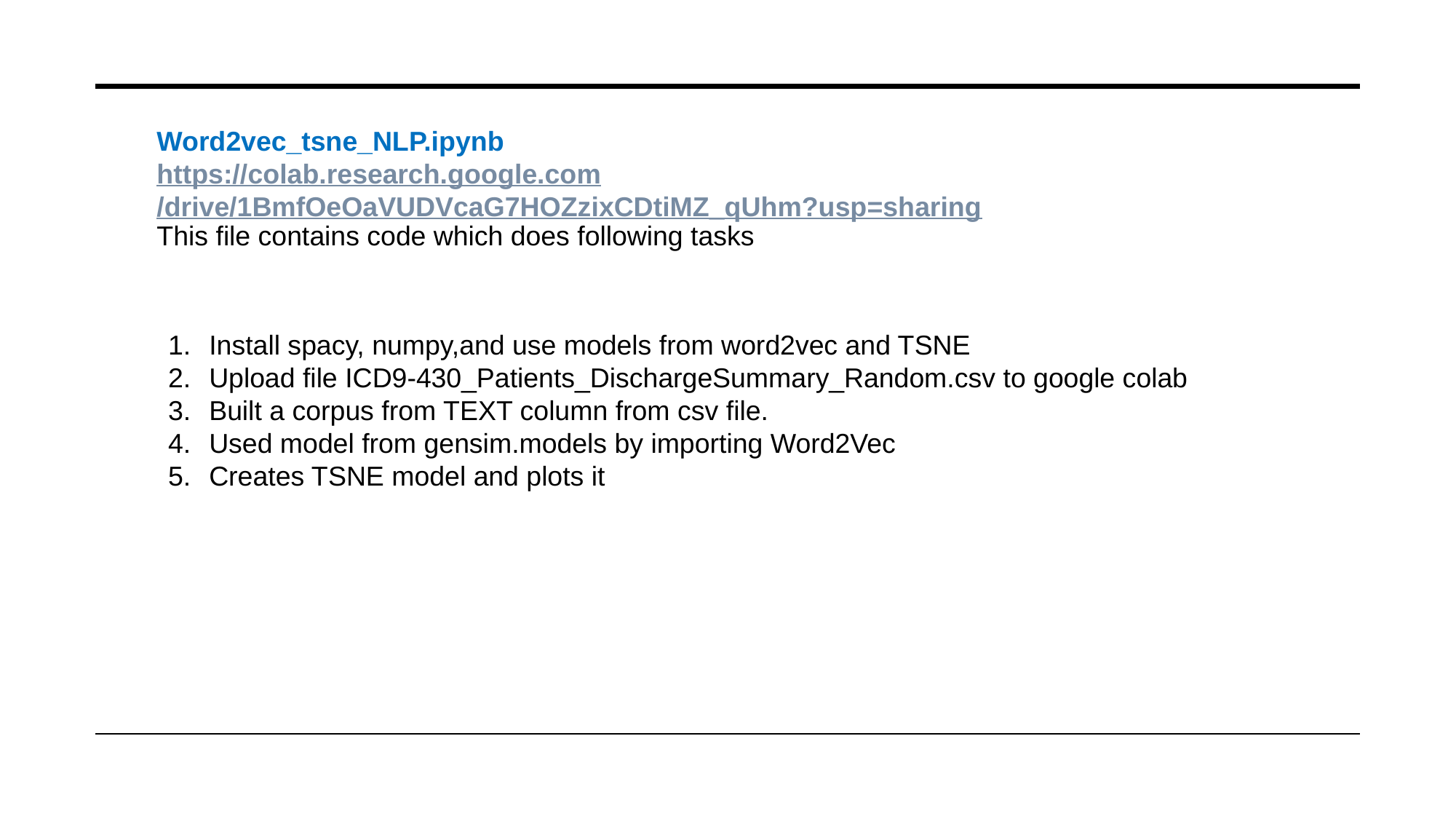

Word2vec_tsne_NLP.ipynb
https://colab.research.google.com/drive/1BmfOeOaVUDVcaG7HOZzixCDtiMZ_qUhm?usp=sharing
This file contains code which does following tasks

Install spacy, numpy,and use models from word2vec and TSNE
Upload file ICD9-430_Patients_DischargeSummary_Random.csv to google colab
Built a corpus from TEXT column from csv file.
Used model from gensim.models by importing Word2Vec
Creates TSNE model and plots it